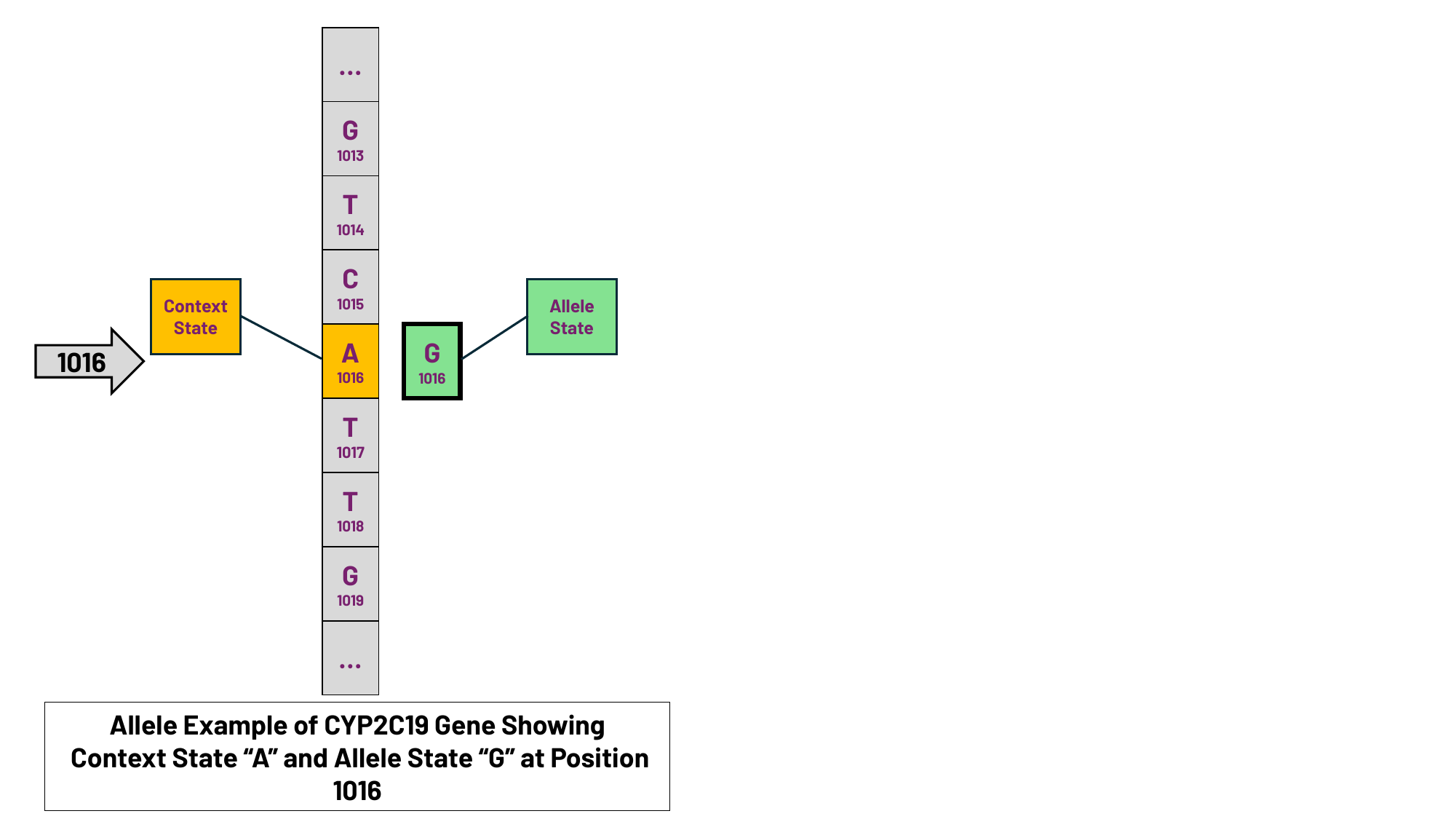

| … |
| --- |
| G 1013 |
| T 1014 |
| C 1015 |
| A 1016 |
| T 1017 |
| T 1018 |
| G 1019 |
| … |
Context State
Allele State
G
1016
1016
Allele Example of CYP2C19 Gene Showing
 Context State “A” and Allele State “G” at Position 1016